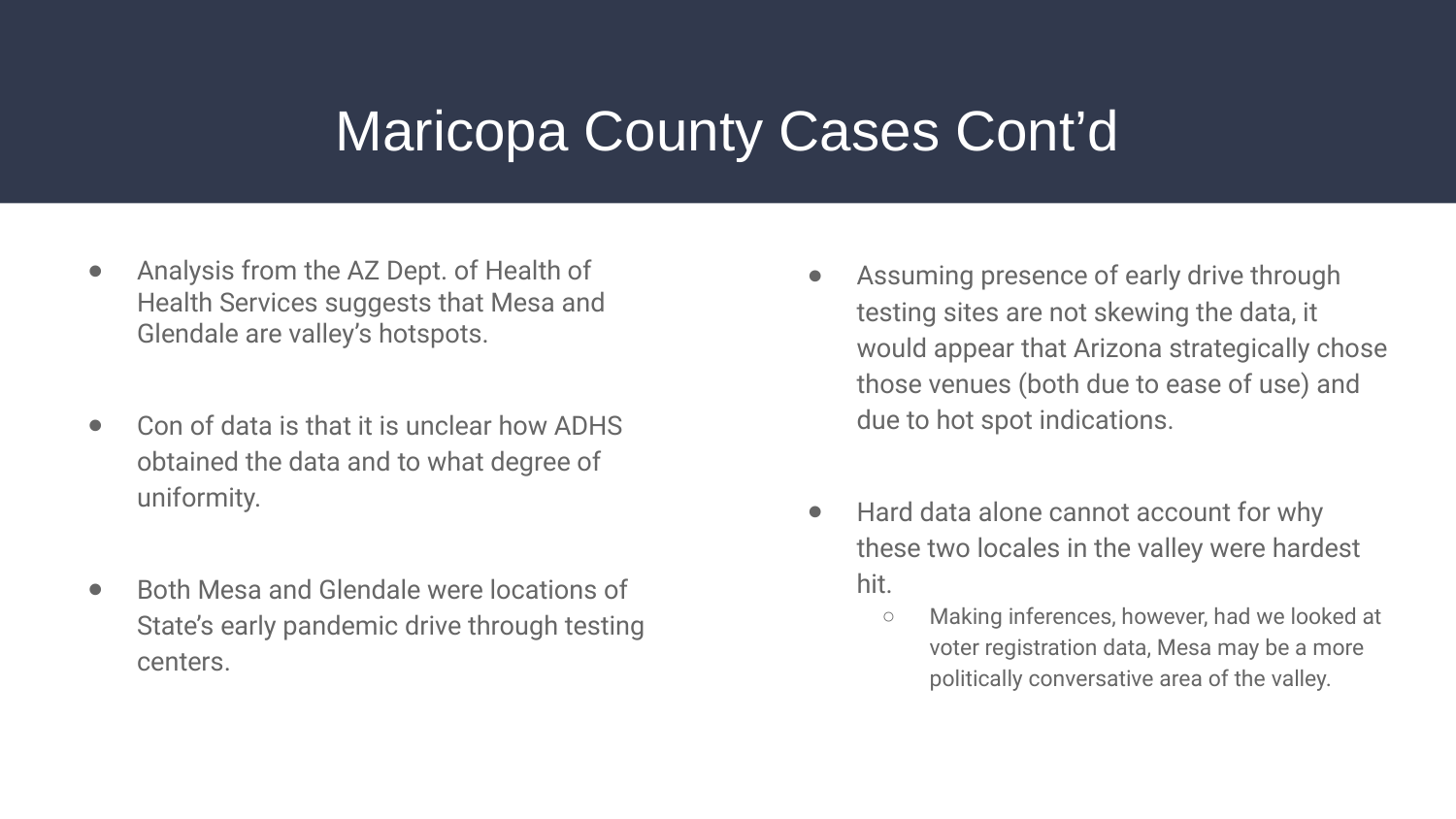

# Maricopa County Cases Cont’d
Analysis from the AZ Dept. of Health of Health Services suggests that Mesa and Glendale are valley’s hotspots.

Con of data is that it is unclear how ADHS obtained the data and to what degree of uniformity.

Both Mesa and Glendale were locations of State’s early pandemic drive through testing centers.
Assuming presence of early drive through testing sites are not skewing the data, it would appear that Arizona strategically chose those venues (both due to ease of use) and due to hot spot indications.

Hard data alone cannot account for why these two locales in the valley were hardest hit.
Making inferences, however, had we looked at voter registration data, Mesa may be a more politically conversative area of the valley.